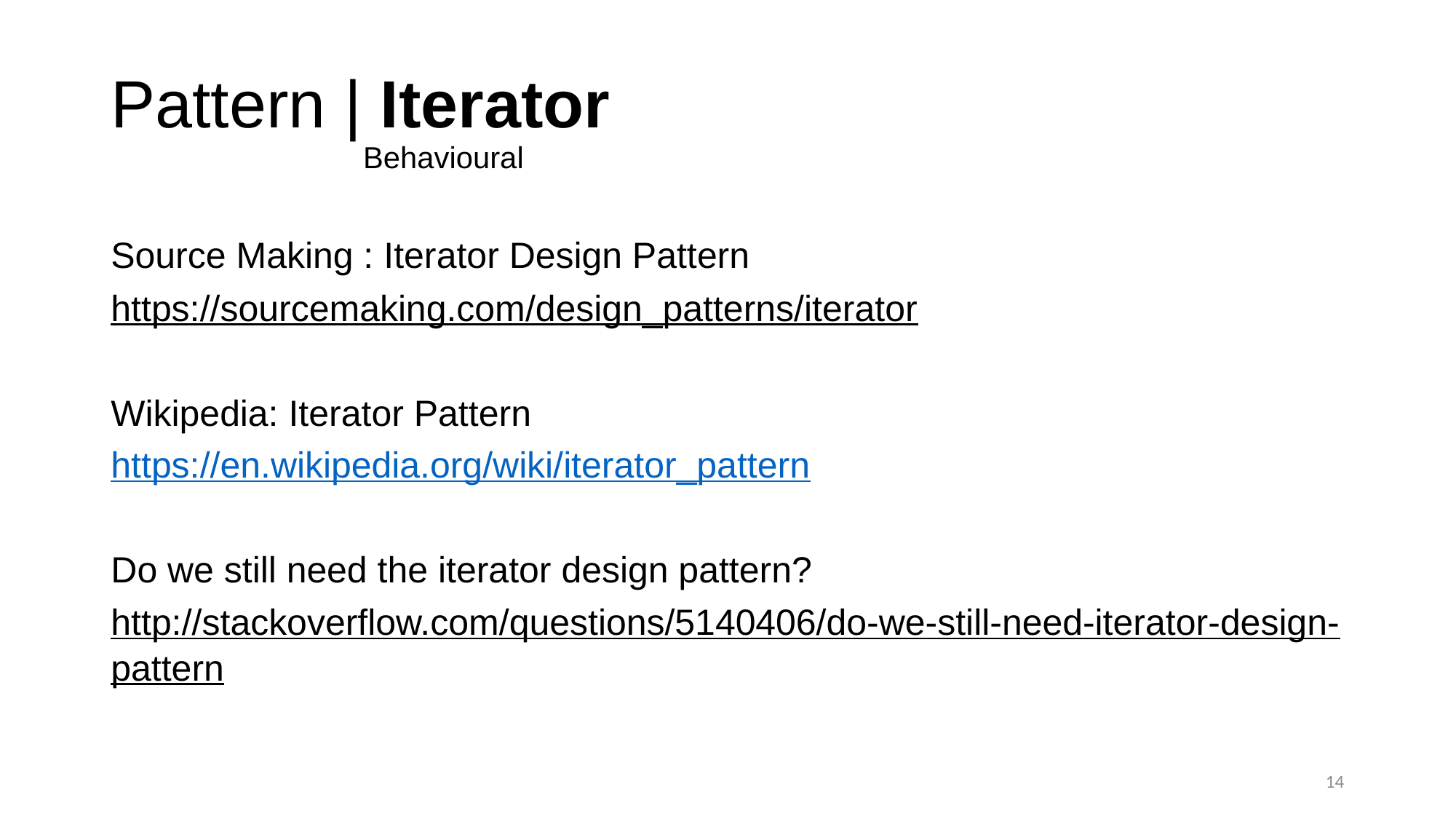

# Pattern | Iterator Behavioural
Source Making : Iterator Design Pattern
https://sourcemaking.com/design_patterns/iterator

Wikipedia: Iterator Pattern
https://en.wikipedia.org/wiki/iterator_pattern

Do we still need the iterator design pattern?
http://stackoverflow.com/questions/5140406/do-we-still-need-iterator-design-pattern
14